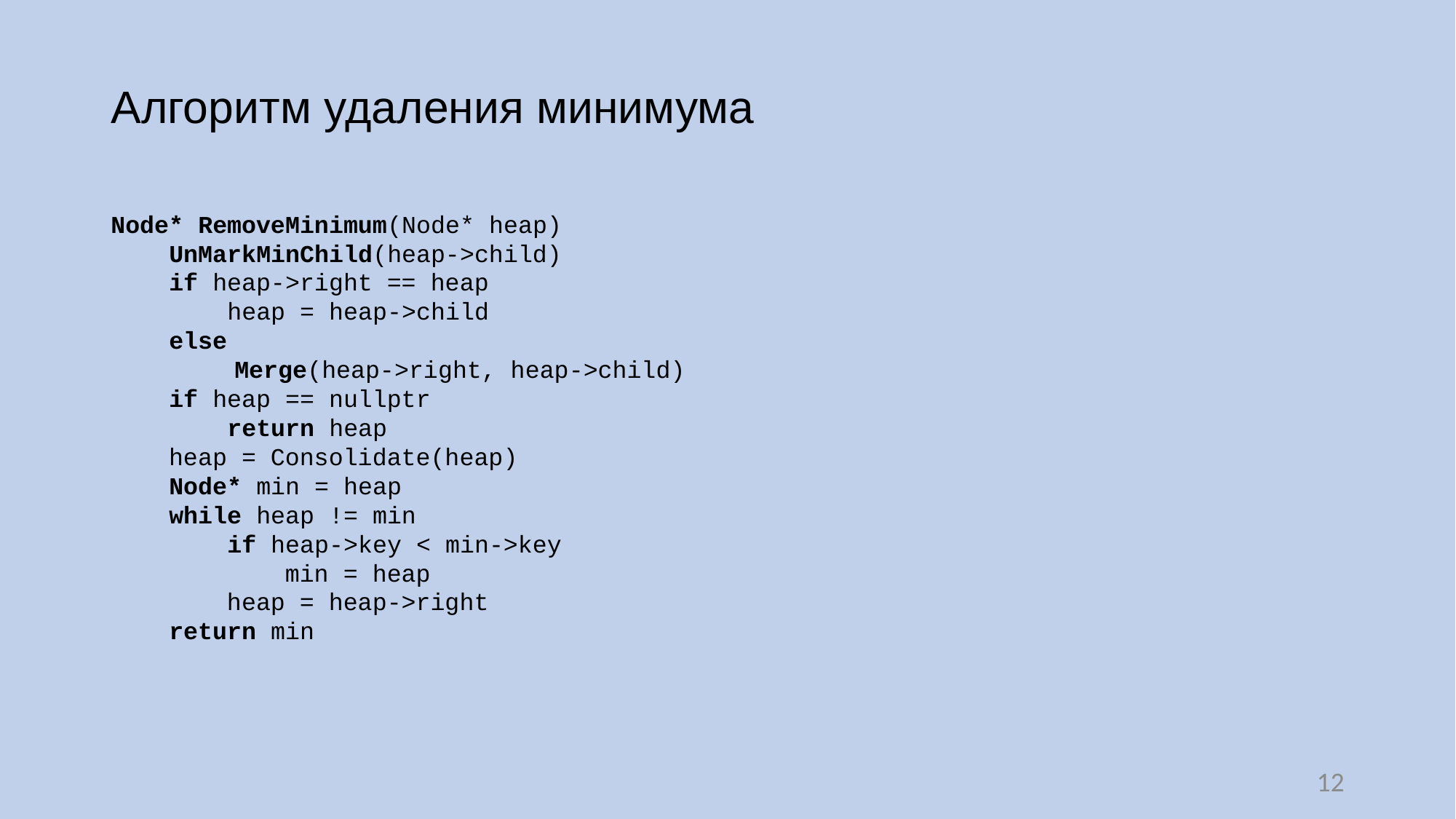

# Алгоритм удаления минимума
Node* RemoveMinimum(Node* heap)
    UnMarkMinChild(heap->child)
    if heap->right == heap
        heap = heap->child
    else
	 Merge(heap->right, heap->child)
    if heap == nullptr
        return heap
    heap = Consolidate(heap)
    Node* min = heap
    while heap != min
        if heap->key < min->key
            min = heap
        heap = heap->right
    return min

12